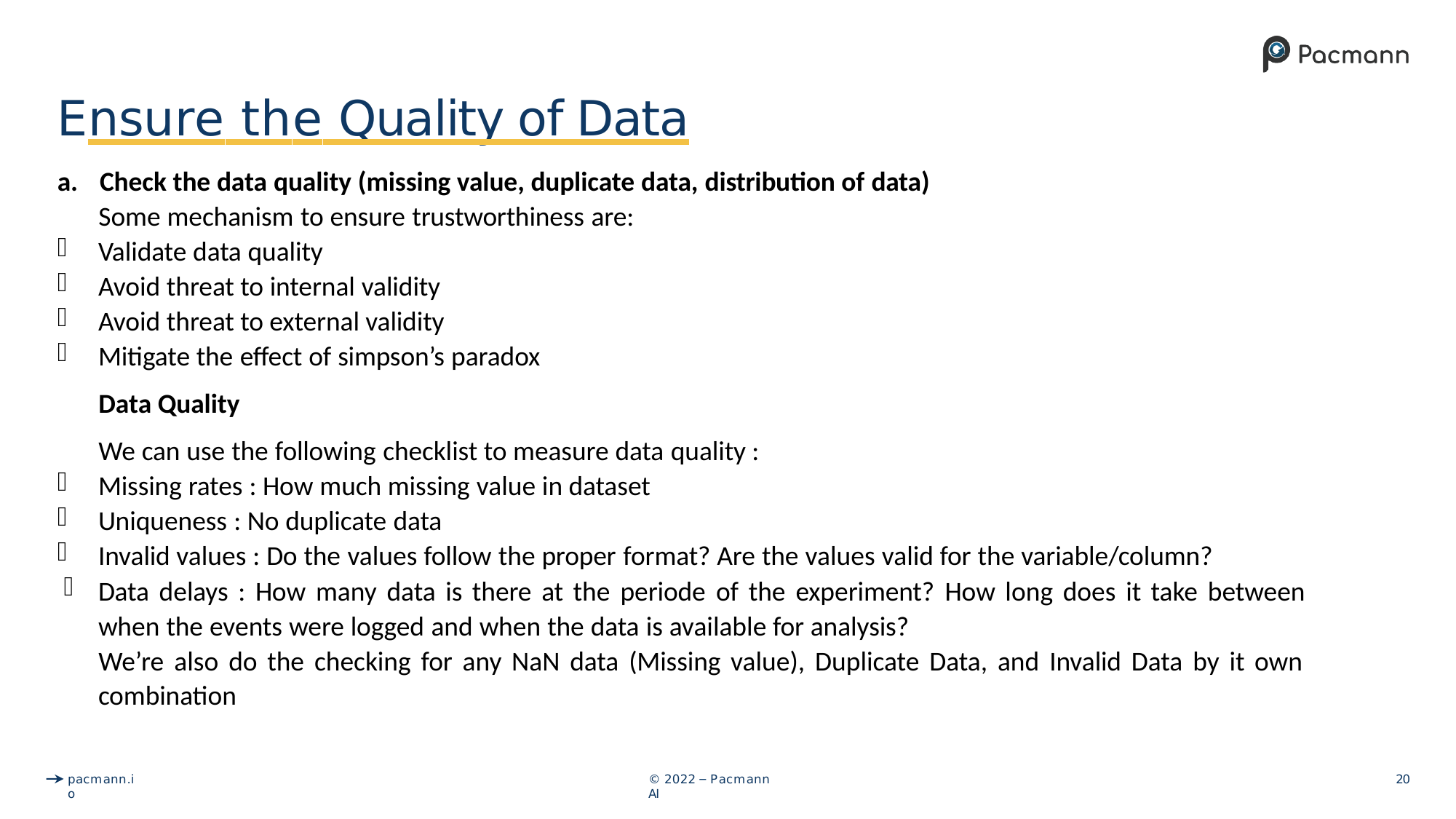

# Ensure the Quality of Data
a.	Check the data quality (missing value, duplicate data, distribution of data)
Some mechanism to ensure trustworthiness are:
Validate data quality
Avoid threat to internal validity
Avoid threat to external validity
Mitigate the effect of simpson’s paradox
Data Quality
We can use the following checklist to measure data quality :
Missing rates : How much missing value in dataset
Uniqueness : No duplicate data
Invalid values : Do the values follow the proper format? Are the values valid for the variable/column?
Data delays : How many data is there at the periode of the experiment? How long does it take between
when the events were logged and when the data is available for analysis?
We’re also do the checking for any NaN data (Missing value), Duplicate Data, and Invalid Data by it own  combination
pacmann.io
© 2022 – Pacmann AI
20